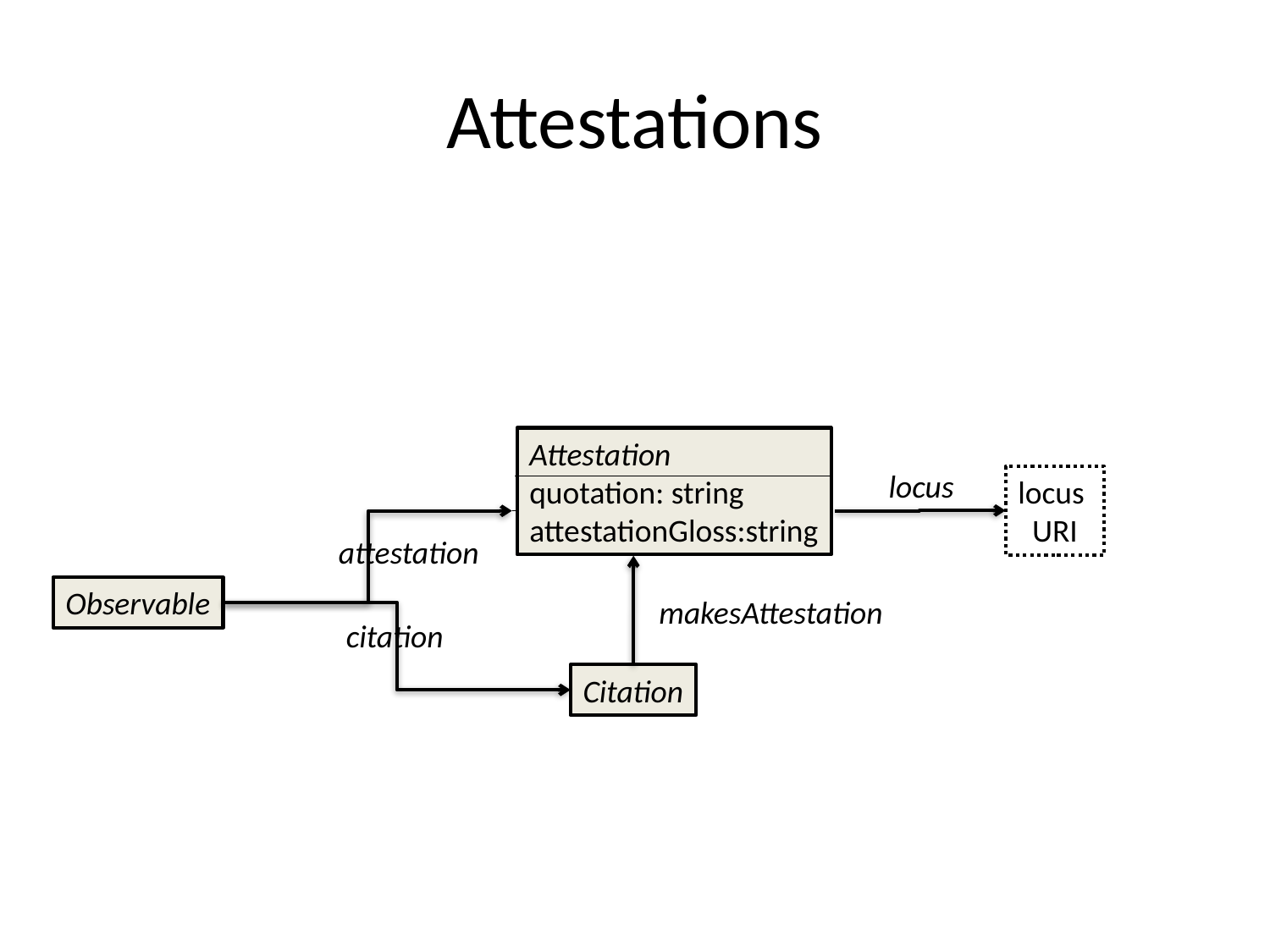

# Attestations
Attestation
quotation: string
attestationGloss:string
locus
locus
URI
attestation
Observable
makesAttestation
citation
Citation